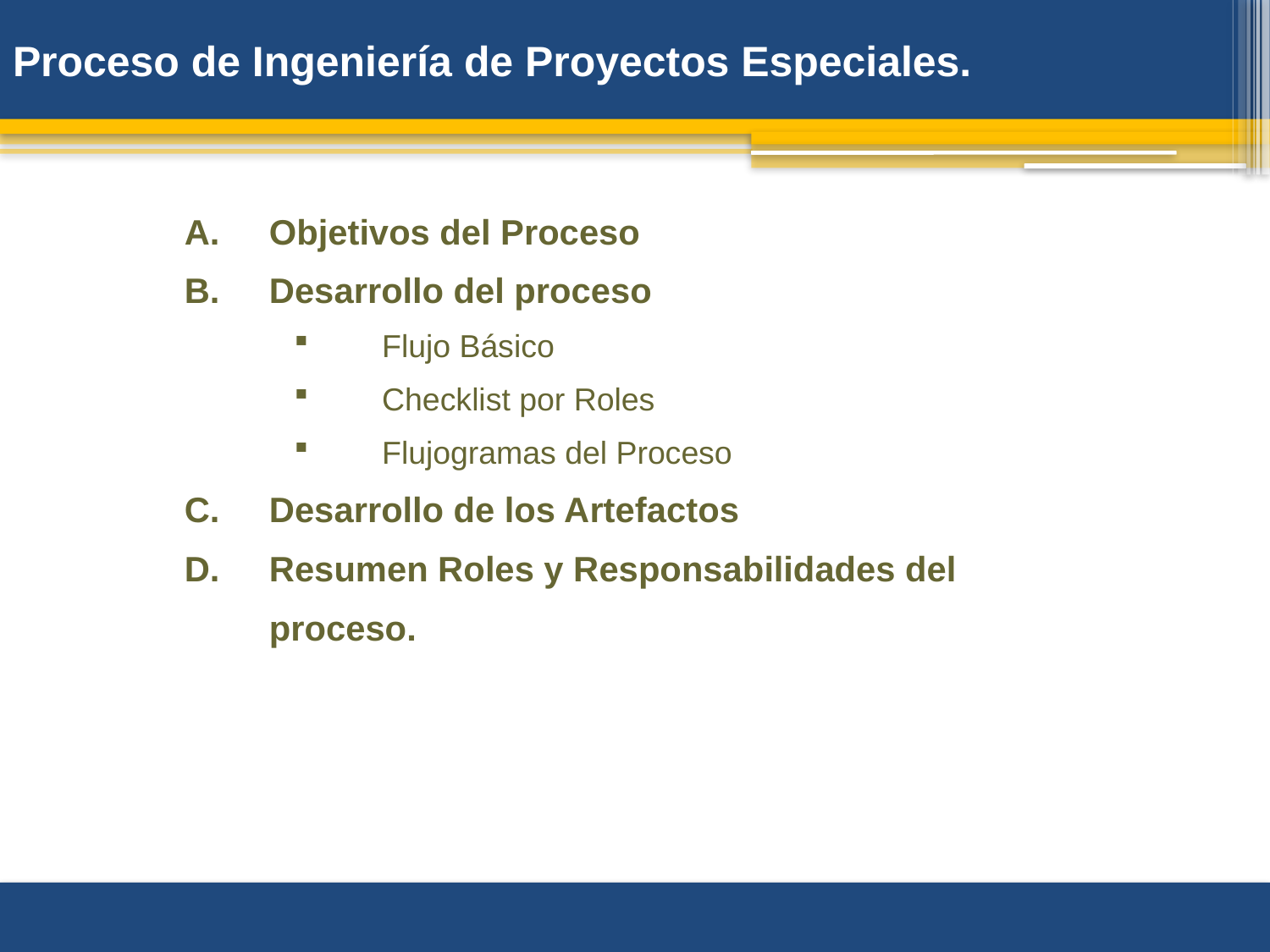

# Proceso de Ingeniería de Proyectos Especiales.
Objetivos del Proceso
Desarrollo del proceso
Flujo Básico
Checklist por Roles
Flujogramas del Proceso
Desarrollo de los Artefactos
Resumen Roles y Responsabilidades del proceso.